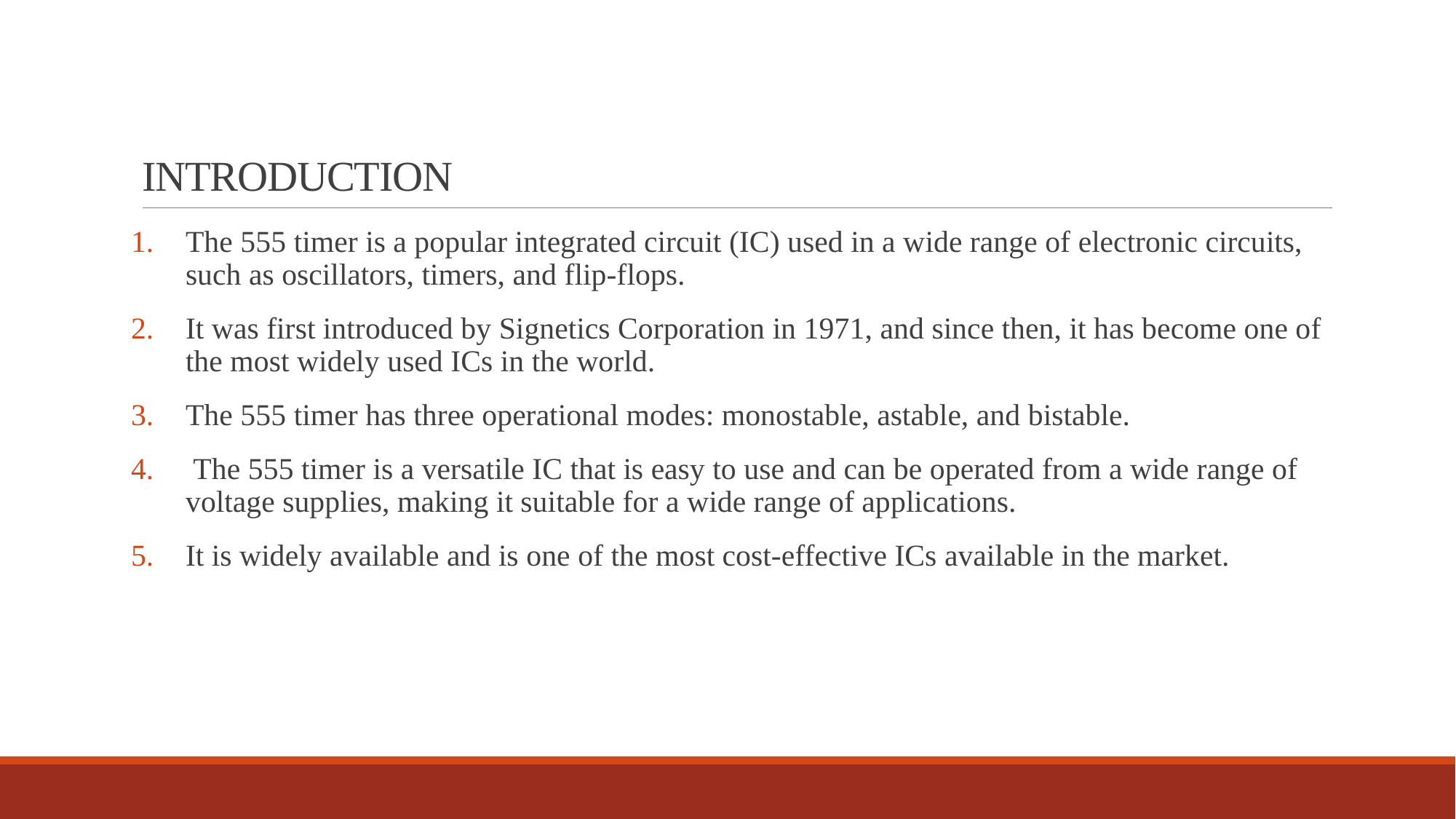

# INTRODUCTION
The 555 timer is a popular integrated circuit (IC) used in a wide range of electronic circuits, such as oscillators, timers, and flip-flops.
It was first introduced by Signetics Corporation in 1971, and since then, it has become one of the most widely used ICs in the world.
The 555 timer has three operational modes: monostable, astable, and bistable.
 The 555 timer is a versatile IC that is easy to use and can be operated from a wide range of voltage supplies, making it suitable for a wide range of applications.
It is widely available and is one of the most cost-effective ICs available in the market.